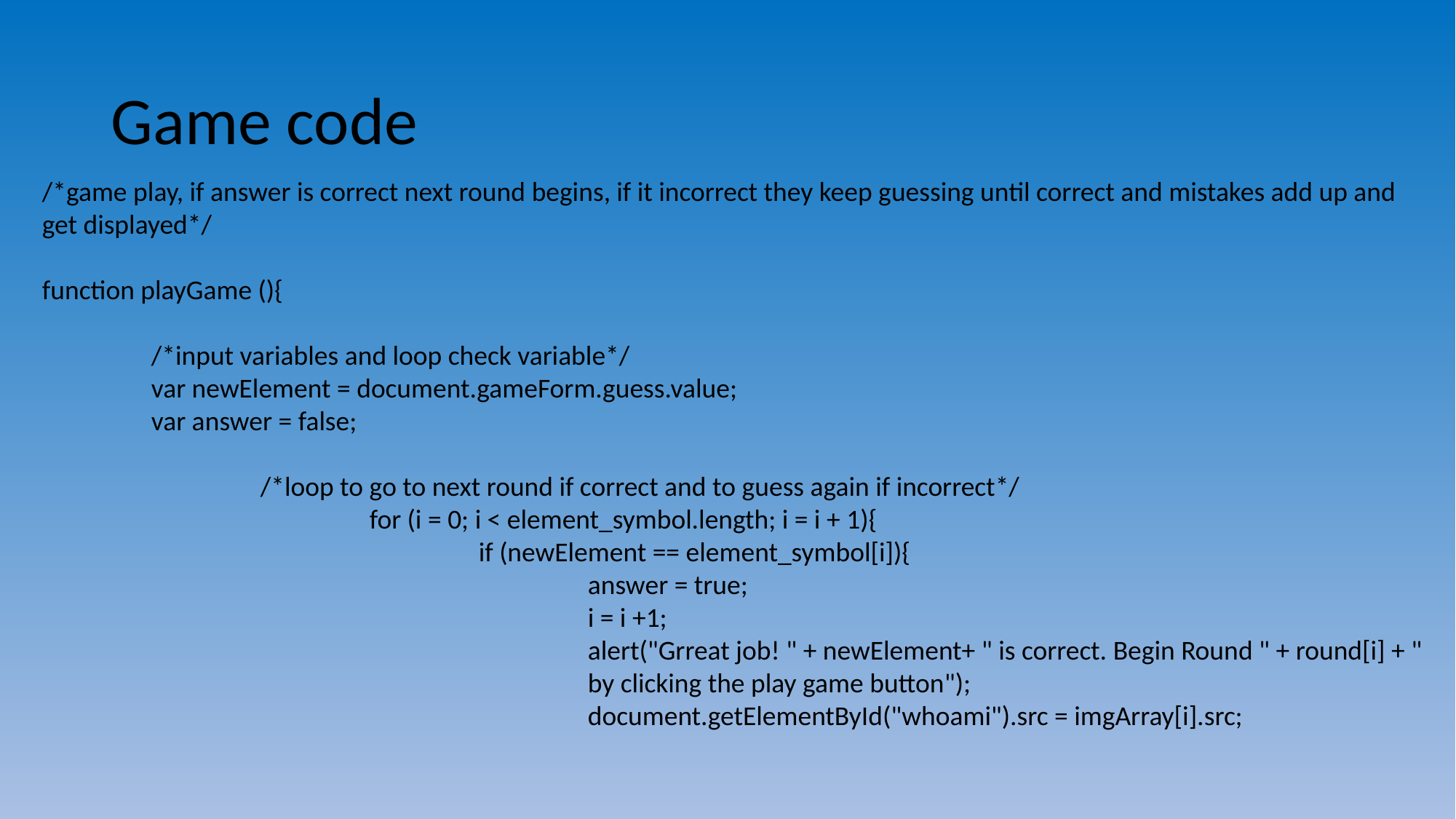

# Game code
/*game play, if answer is correct next round begins, if it incorrect they keep guessing until correct and mistakes add up and get displayed*/

function playGame (){

	/*input variables and loop check variable*/
    	var newElement = document.gameForm.guess.value;
	var answer = false;

		/*loop to go to next round if correct and to guess again if incorrect*/
    			for (i = 0; i < element_symbol.length; i = i + 1){
				if (newElement == element_symbol[i]){
            					answer = true;
					i = i +1;
            					alert("Grreat job! " + newElement+ " is correct. Begin Round " + round[i] + " 					by clicking the play game button");
					document.getElementById("whoami").src = imgArray[i].src;